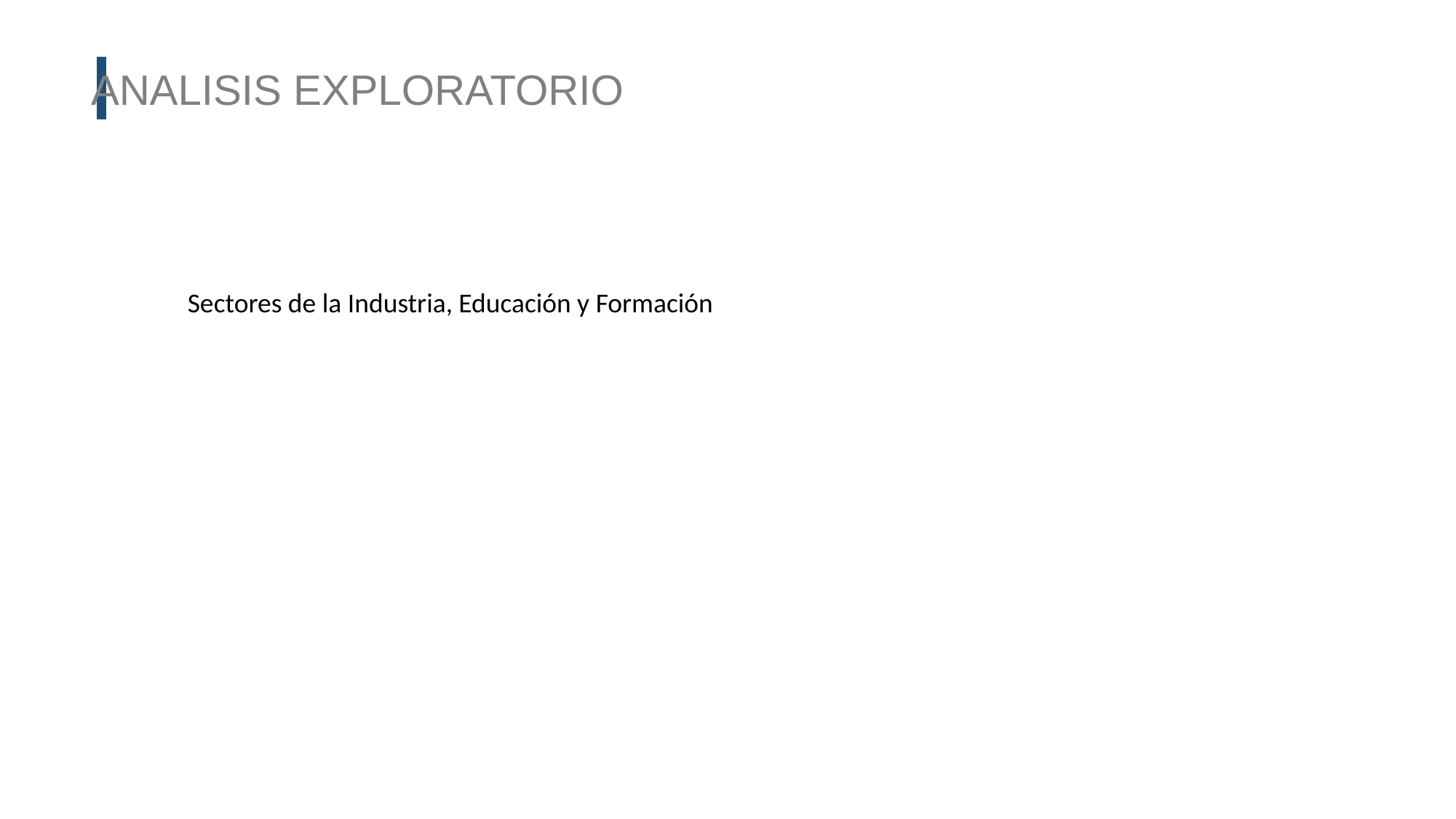

ANALISIS EXPLORATORIO
Sectores de la Industria, Educación y Formación